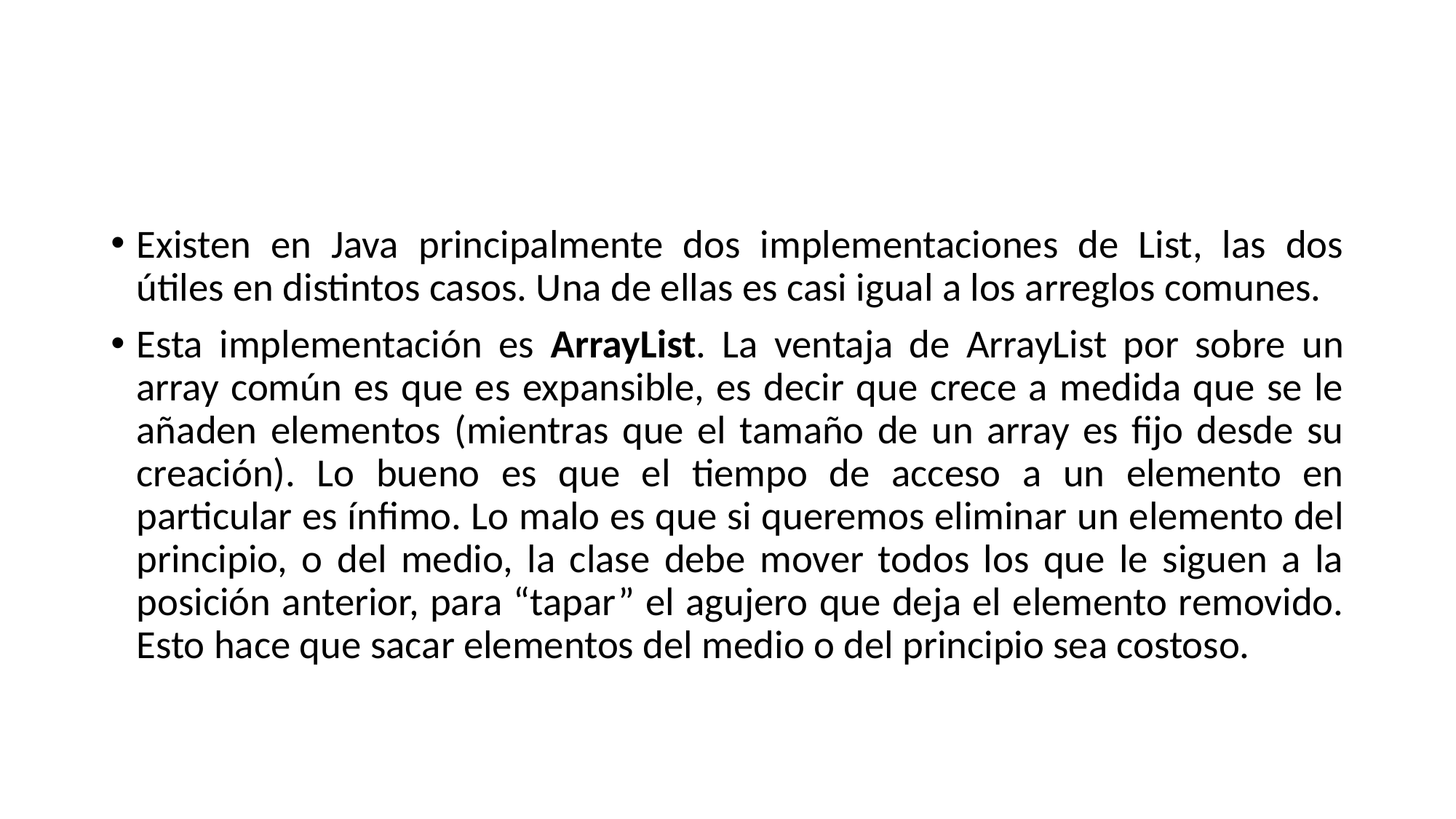

#
Existen en Java principalmente dos implementaciones de List, las dos útiles en distintos casos. Una de ellas es casi igual a los arreglos comunes.
Esta implementación es ArrayList. La ventaja de ArrayList por sobre un array común es que es expansible, es decir que crece a medida que se le añaden elementos (mientras que el tamaño de un array es fijo desde su creación). Lo bueno es que el tiempo de acceso a un elemento en particular es ínfimo. Lo malo es que si queremos eliminar un elemento del principio, o del medio, la clase debe mover todos los que le siguen a la posición anterior, para “tapar” el agujero que deja el elemento removido. Esto hace que sacar elementos del medio o del principio sea costoso.